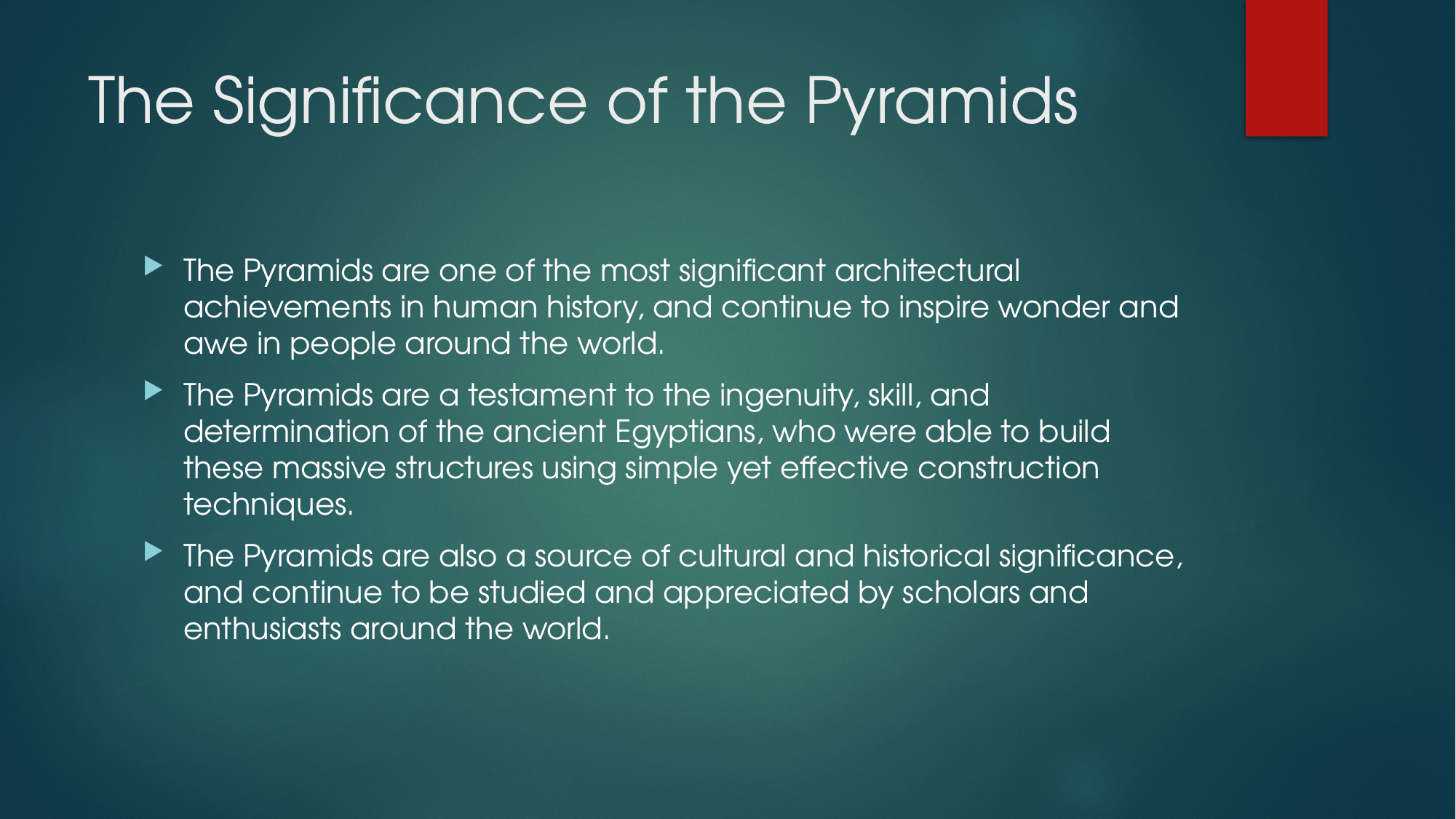

# The Significance of the Pyramids
The Pyramids are one of the most significant architectural achievements in human history, and continue to inspire wonder and awe in people around the world.
The Pyramids are a testament to the ingenuity, skill, and determination of the ancient Egyptians, who were able to build these massive structures using simple yet effective construction techniques.
The Pyramids are also a source of cultural and historical significance, and continue to be studied and appreciated by scholars and enthusiasts around the world.